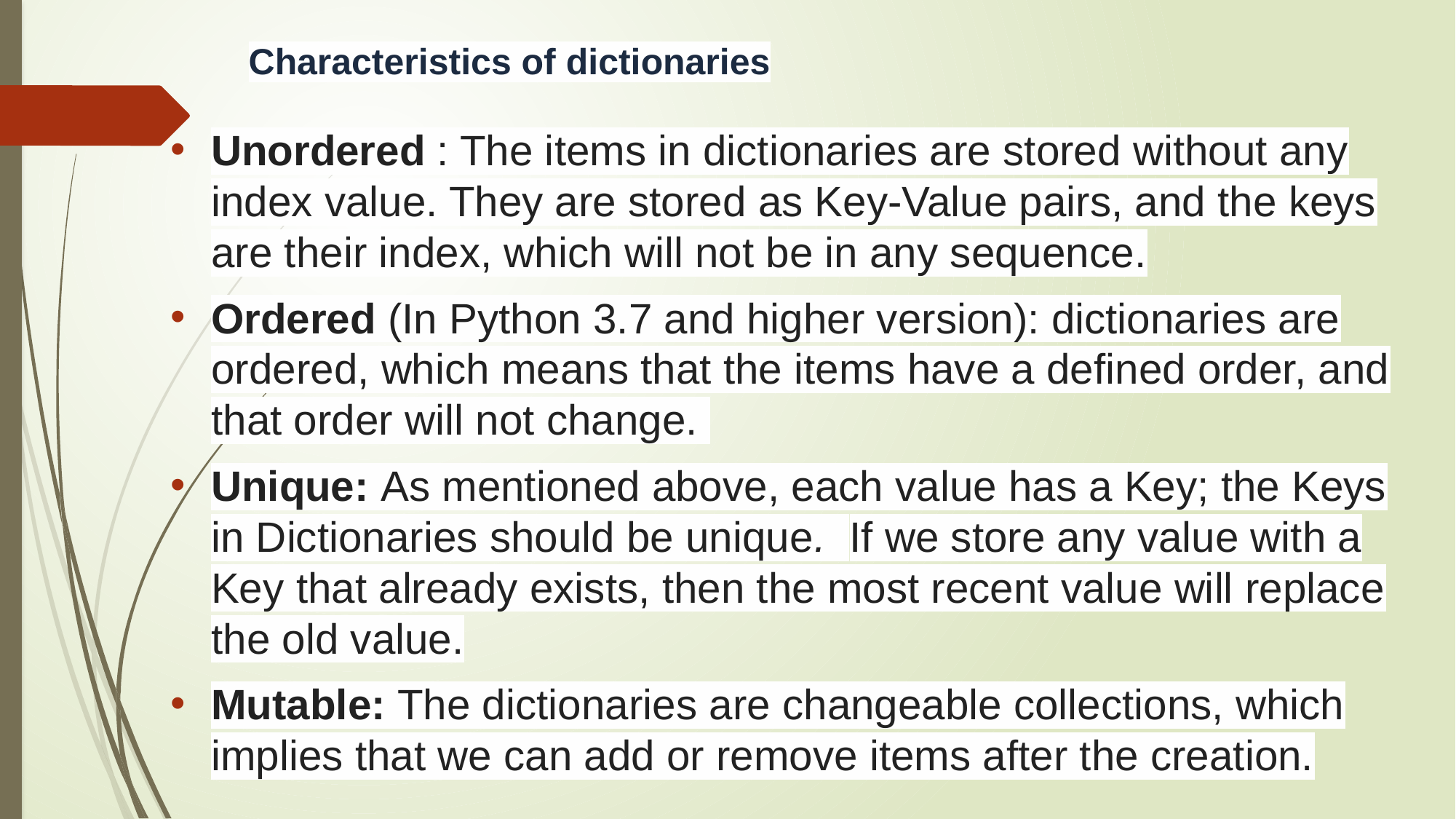

# Characteristics of dictionaries
Unordered : The items in dictionaries are stored without any index value. They are stored as Key-Value pairs, and the keys are their index, which will not be in any sequence.
Ordered (In Python 3.7 and higher version): dictionaries are ordered, which means that the items have a defined order, and that order will not change.
Unique: As mentioned above, each value has a Key; the Keys in Dictionaries should be unique.  If we store any value with a Key that already exists, then the most recent value will replace the old value.
Mutable: The dictionaries are changeable collections, which implies that we can add or remove items after the creation.